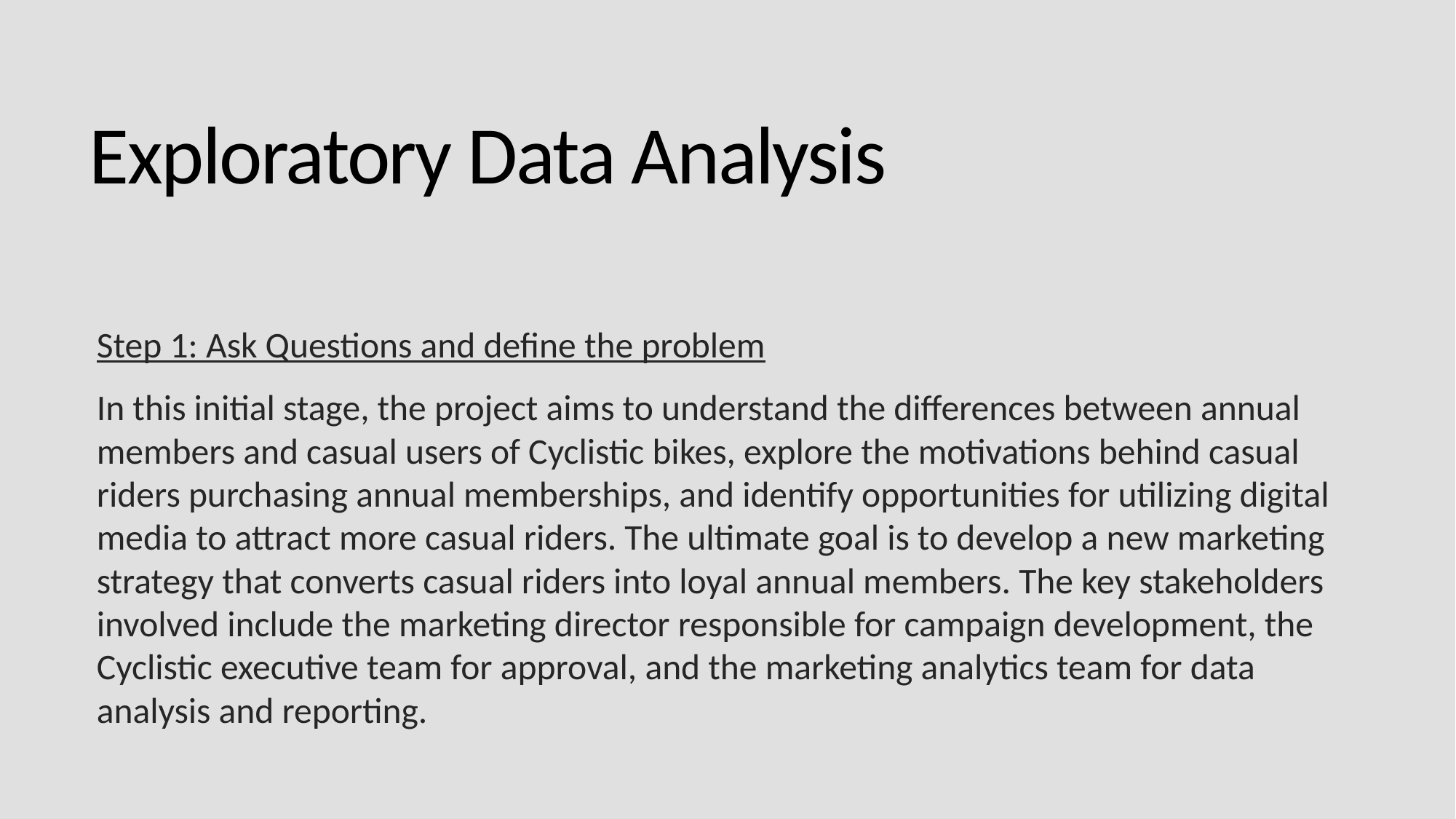

# Exploratory Data Analysis
Step 1: Ask Questions and define the problem
In this initial stage, the project aims to understand the differences between annual members and casual users of Cyclistic bikes, explore the motivations behind casual riders purchasing annual memberships, and identify opportunities for utilizing digital media to attract more casual riders. The ultimate goal is to develop a new marketing strategy that converts casual riders into loyal annual members. The key stakeholders involved include the marketing director responsible for campaign development, the Cyclistic executive team for approval, and the marketing analytics team for data analysis and reporting.